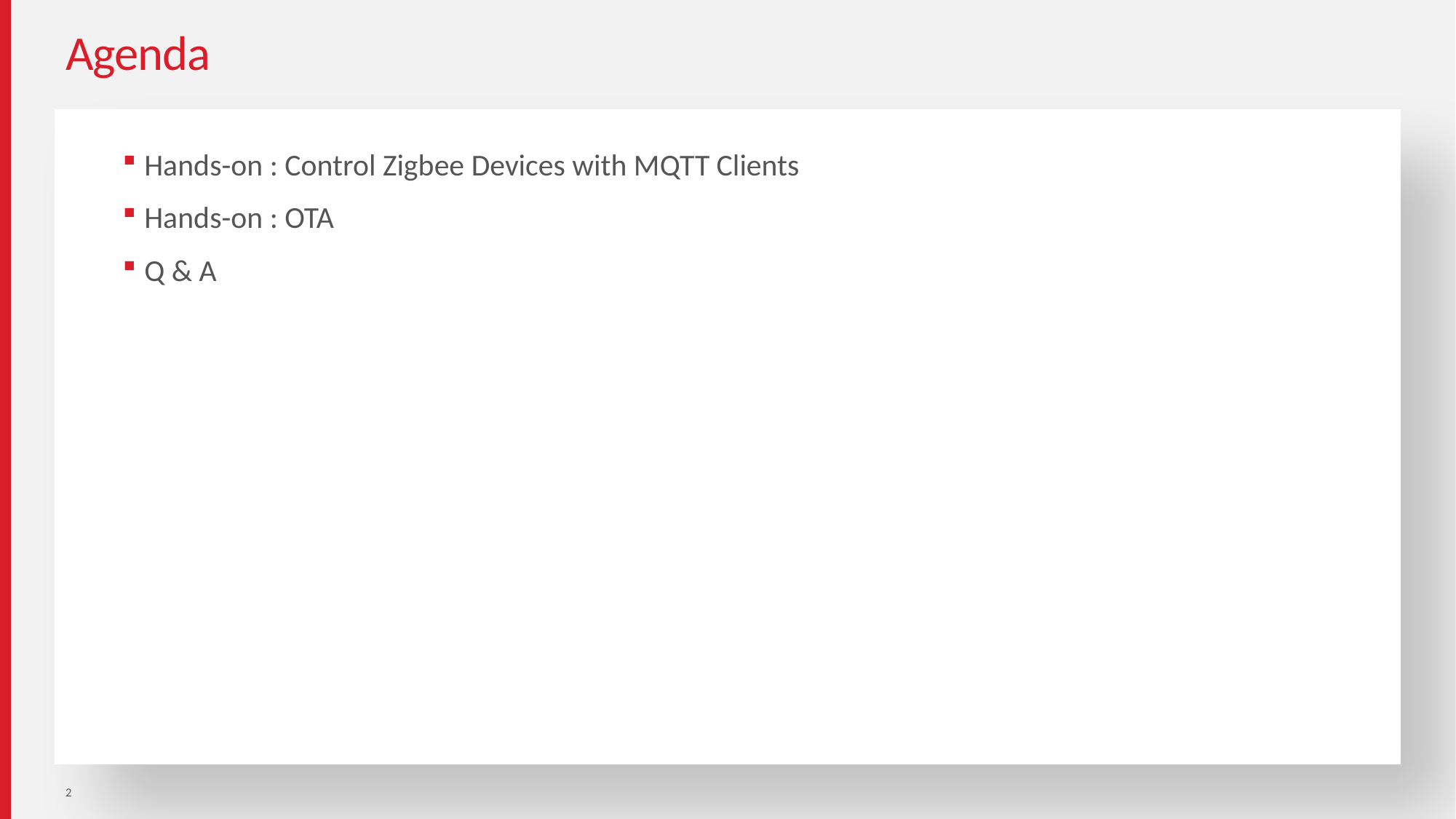

# Agenda
Hands-on : Control Zigbee Devices with MQTT Clients
Hands-on : OTA
Q & A
2